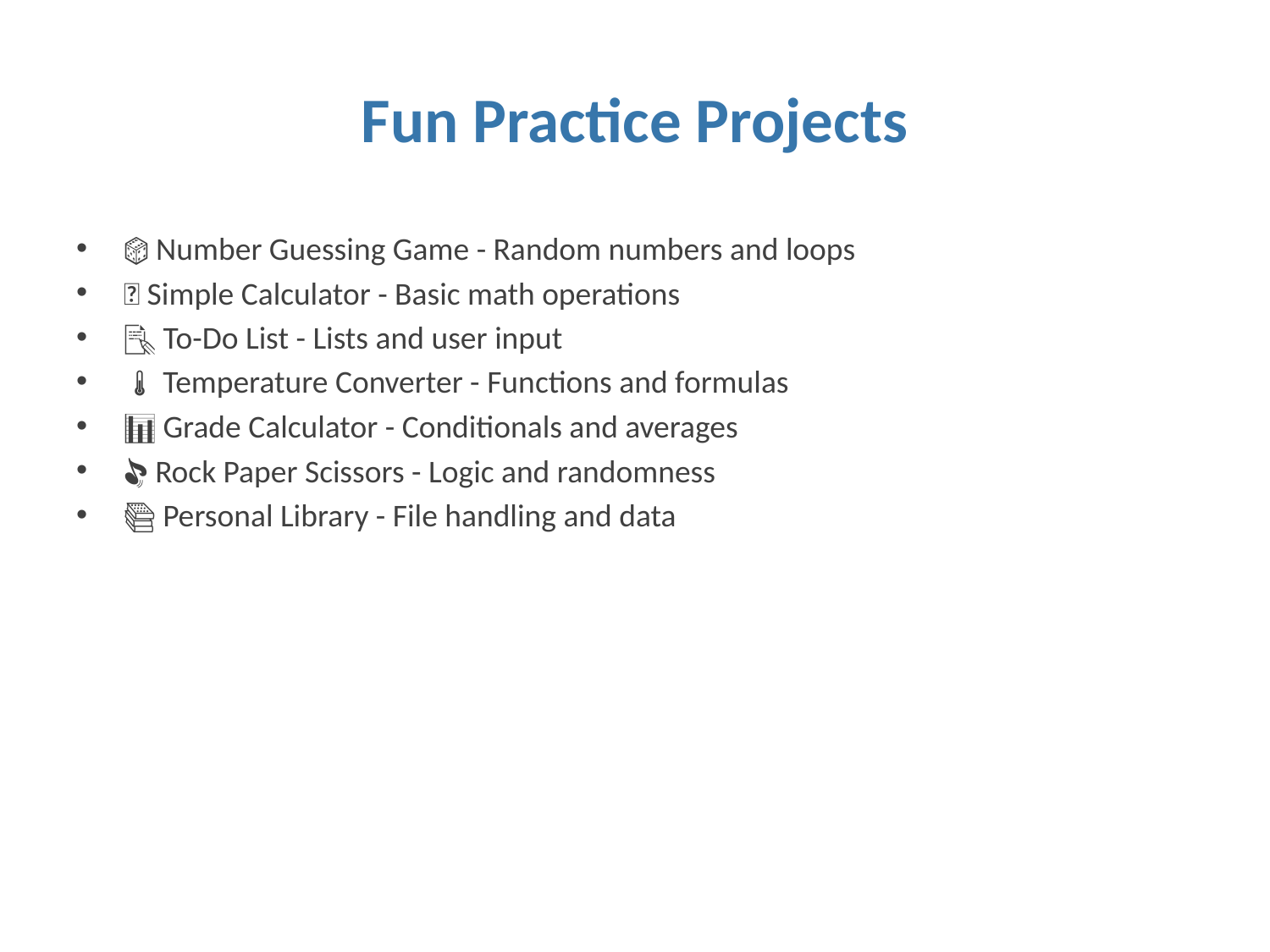

# Fun Practice Projects
🎲 Number Guessing Game - Random numbers and loops
🧮 Simple Calculator - Basic math operations
📝 To-Do List - Lists and user input
🌡️ Temperature Converter - Functions and formulas
📊 Grade Calculator - Conditionals and averages
🎵 Rock Paper Scissors - Logic and randomness
📚 Personal Library - File handling and data